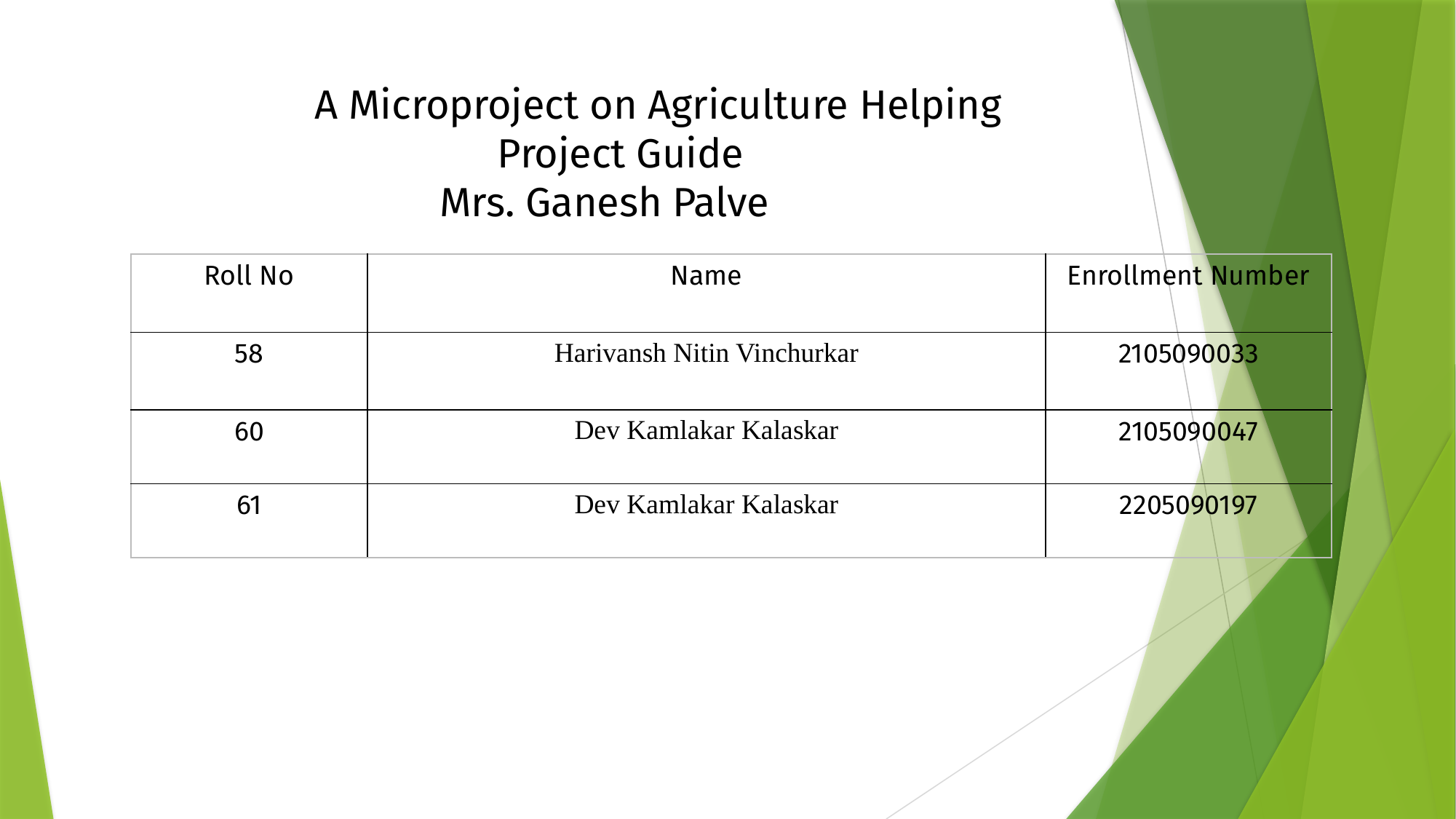

# A Microproject on Agriculture Helping Project Guide Mrs. Ganesh Palve
| Roll No | Name | Enrollment Number |
| --- | --- | --- |
| 58 | Harivansh Nitin Vinchurkar | 2105090033 |
| 60 | Dev Kamlakar Kalaskar | 2105090047 |
| 61 | Dev Kamlakar Kalaskar | 2205090197 |